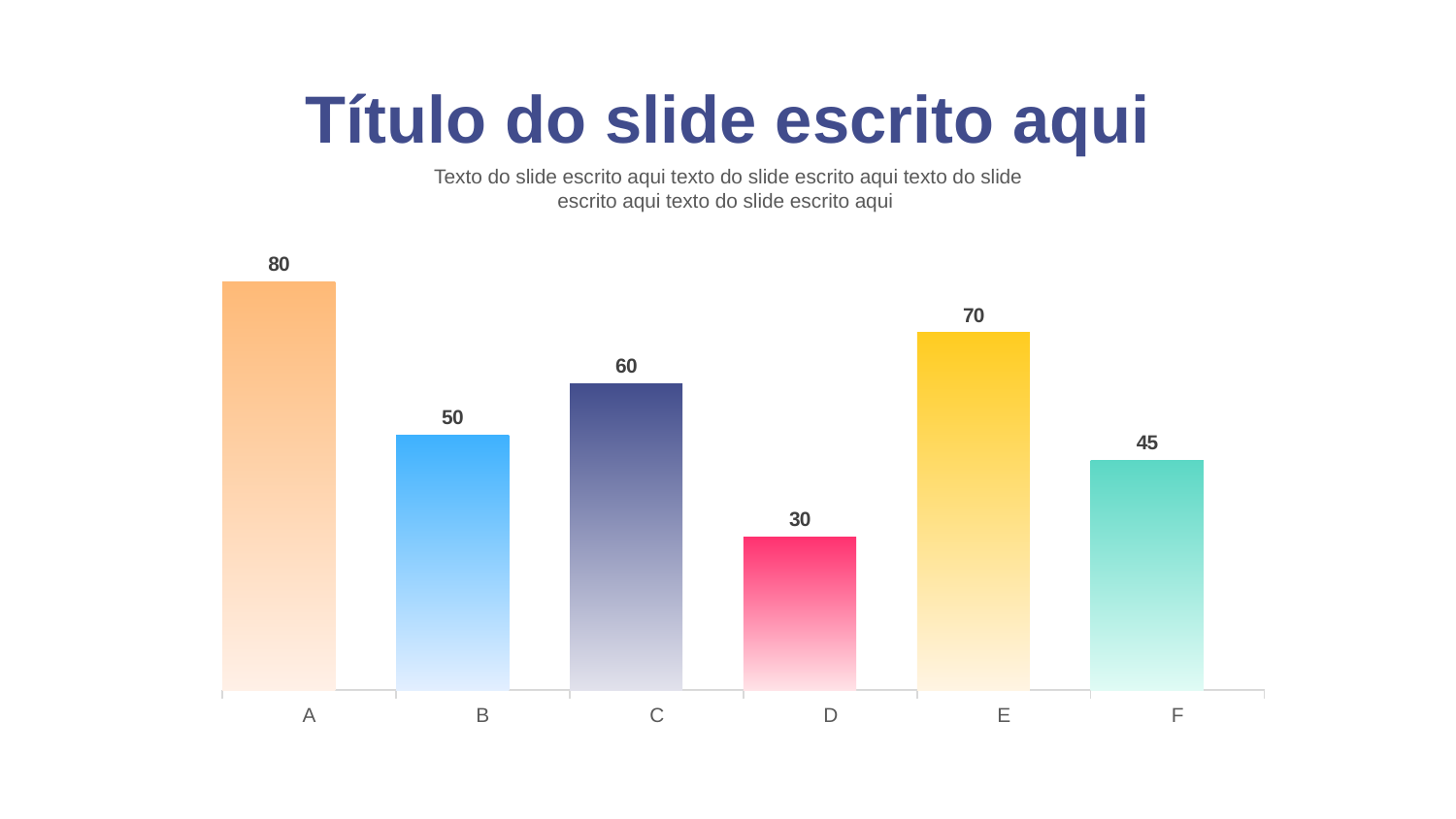

Título do slide escrito aqui
Texto do slide escrito aqui texto do slide escrito aqui texto do slide escrito aqui texto do slide escrito aqui

### Chart

| Category | Series 1 | Column1 | Column2 |
|---|---|---|---|
| A | 80.0 | None | None |
| B | 50.0 | None | None |
| C | 60.0 | None | None |
| D | 30.0 | None | None |
| E | 70.0 | None | None |
| F | 45.0 | None | None |